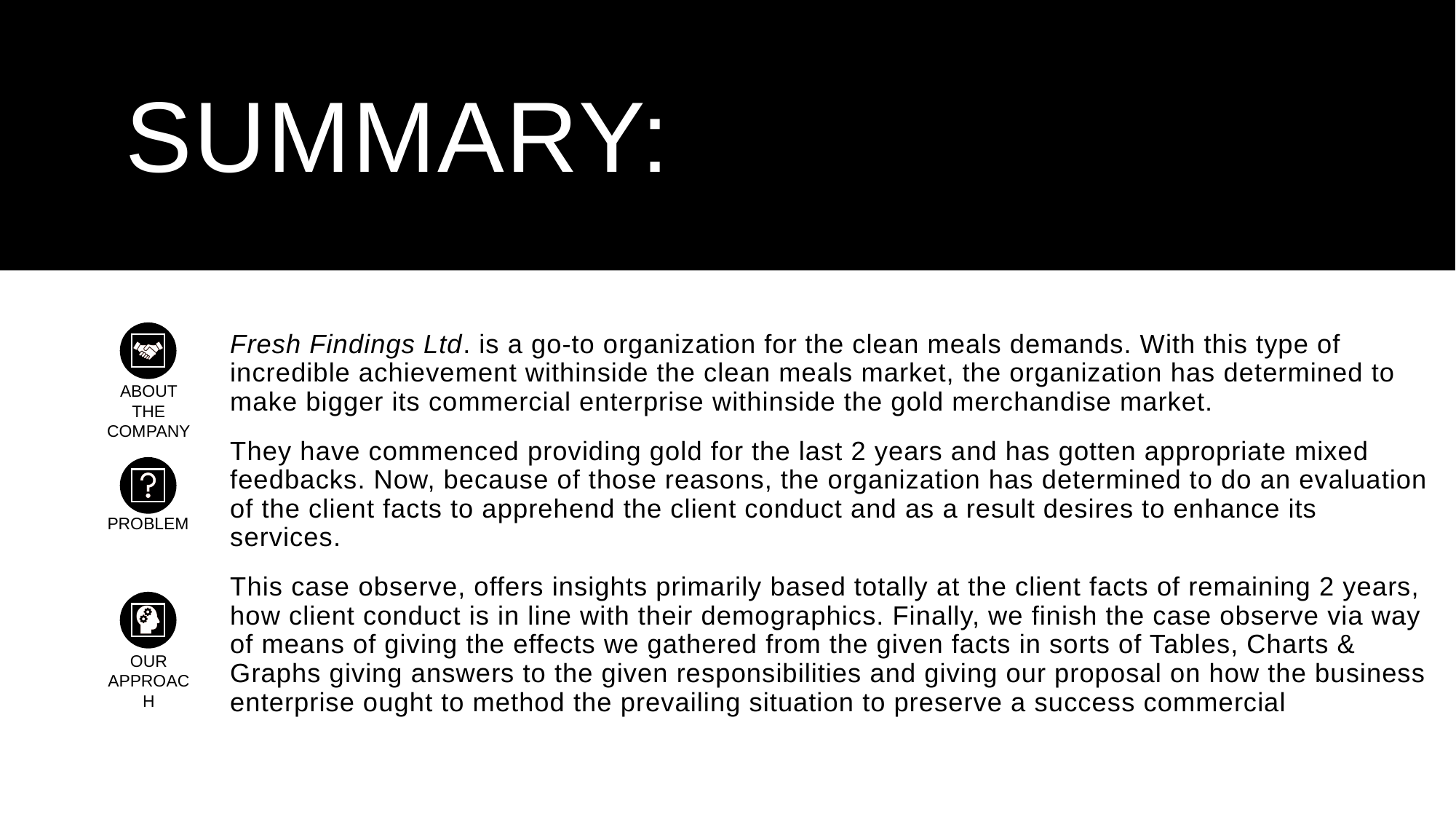

# SUMMARY:
Fresh Findings Ltd. is a go-to organization for the clean meals demands. With this type of incredible achievement withinside the clean meals market, the organization has determined to make bigger its commercial enterprise withinside the gold merchandise market.
They have commenced providing gold for the last 2 years and has gotten appropriate mixed feedbacks. Now, because of those reasons, the organization has determined to do an evaluation of the client facts to apprehend the client conduct and as a result desires to enhance its services.
This case observe, offers insights primarily based totally at the client facts of remaining 2 years, how client conduct is in line with their demographics. Finally, we finish the case observe via way of means of giving the effects we gathered from the given facts in sorts of Tables, Charts & Graphs giving answers to the given responsibilities and giving our proposal on how the business enterprise ought to method the prevailing situation to preserve a success commercial
About the Company
Problem
Our Approach